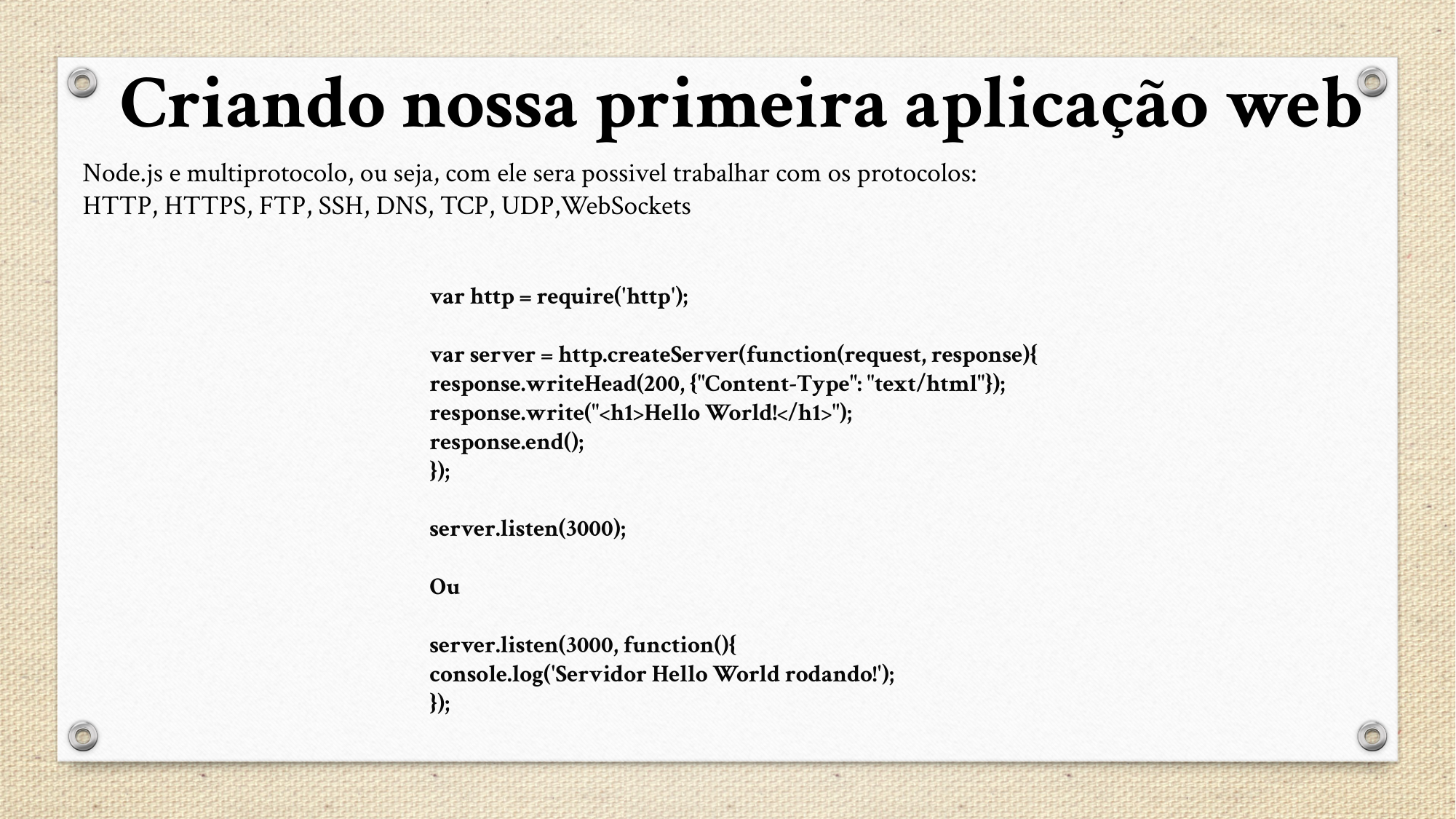

Criando nossa primeira aplicação web
Node.js e multiprotocolo, ou seja, com ele sera possivel trabalhar com os protocolos:
HTTP, HTTPS, FTP, SSH, DNS, TCP, UDP,WebSockets
var http = require('http');

var server = http.createServer(function(request, response){
response.writeHead(200, {"Content-Type": "text/html"});
response.write("<h1>Hello World!</h1>");
response.end();
});

server.listen(3000);

Ou

server.listen(3000, function(){
console.log('Servidor Hello World rodando!');
});